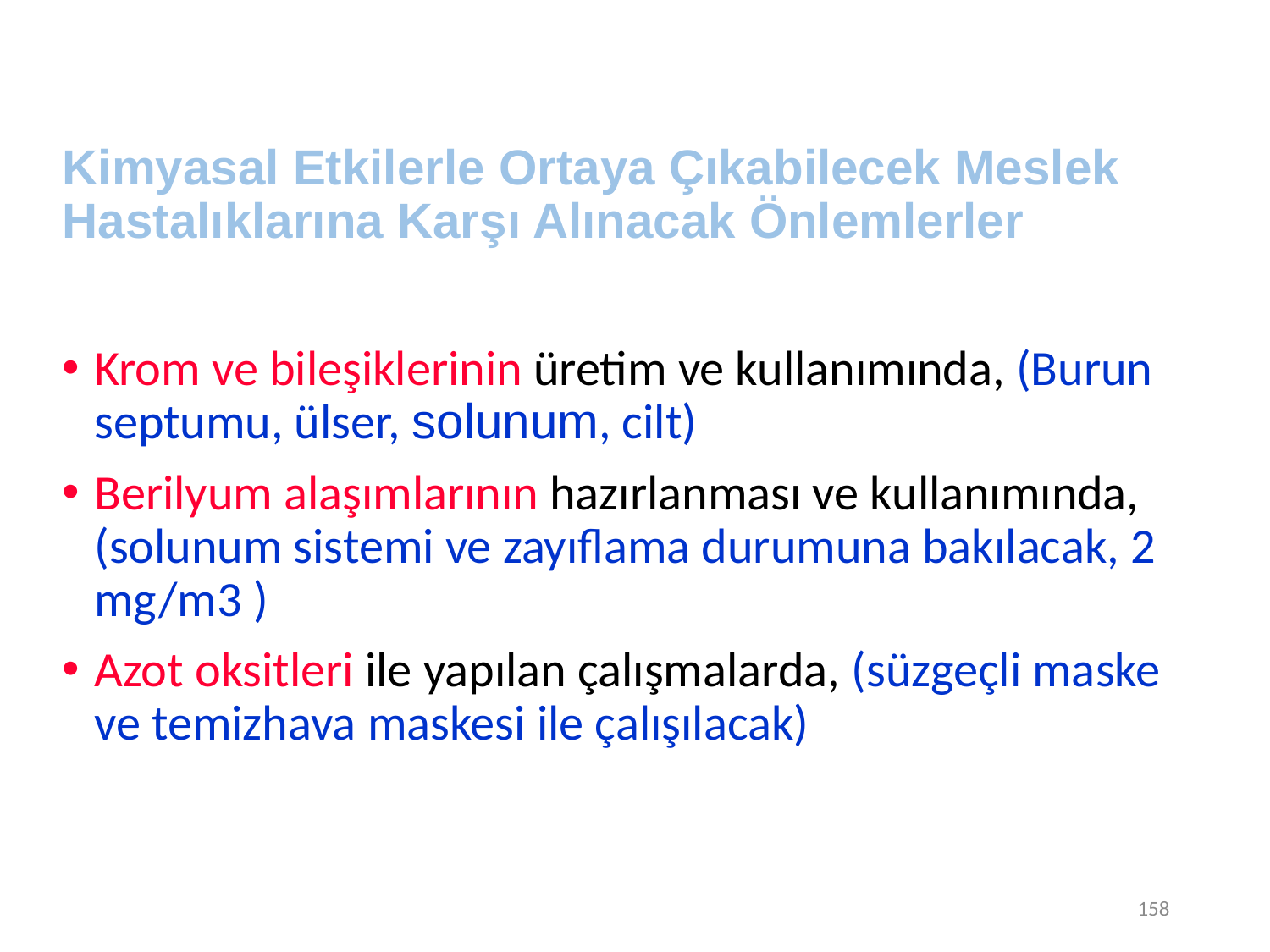

158
# Kimyasal Etkilerle Ortaya Çıkabilecek Meslek Hastalıklarına Karşı Alınacak Önlemlerler
Krom ve bileşiklerinin üretim ve kullanımında, (Burun septumu, ülser, solunum, cilt)
Berilyum alaşımlarının hazırlanması ve kullanımında, (solunum sistemi ve zayıflama durumuna bakılacak, 2 mg/m3 )
Azot oksitleri ile yapılan çalışmalarda, (süzgeçli maske ve temizhava maskesi ile çalışılacak)